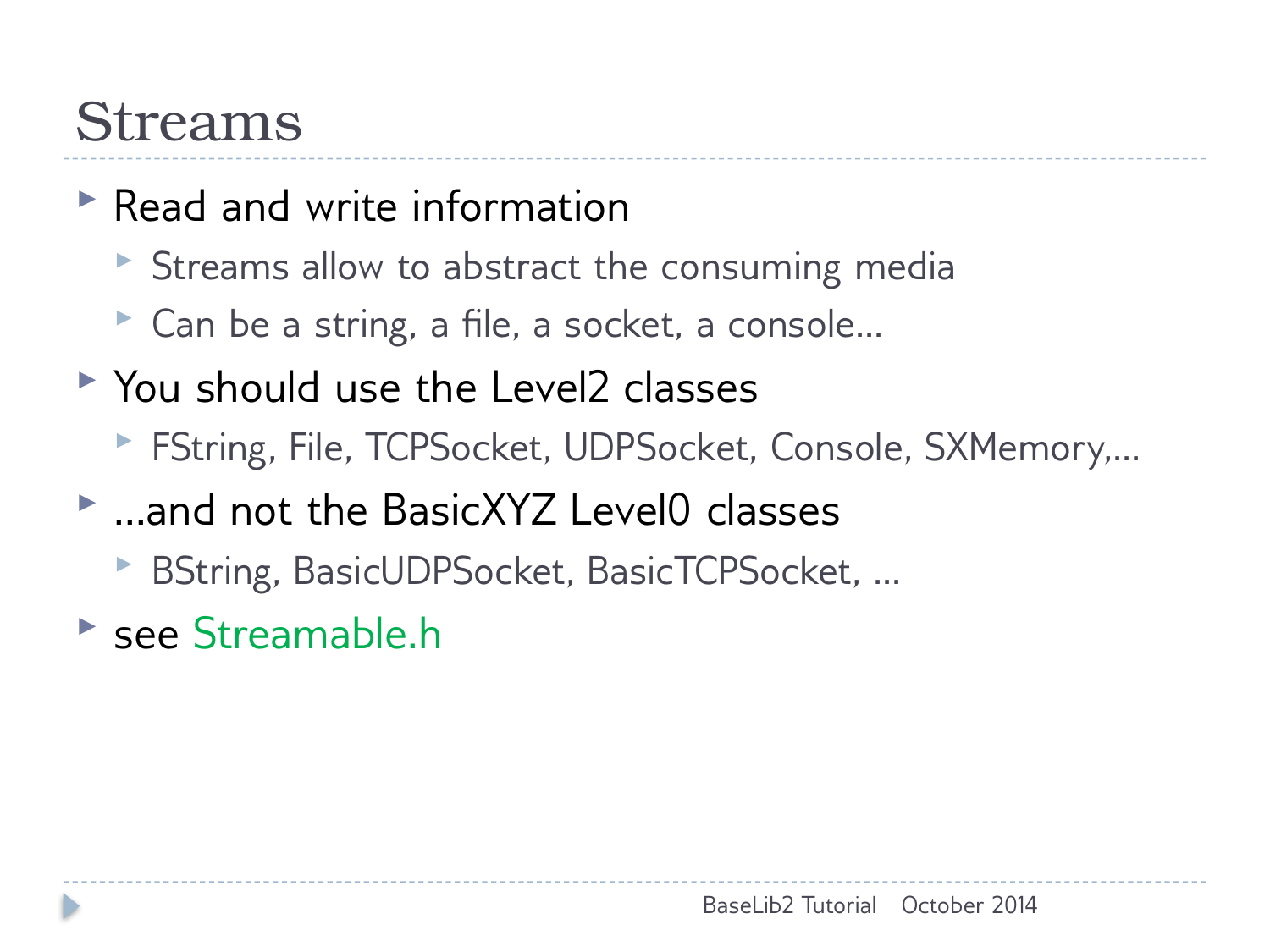

# Streams
Read and write information
Streams allow to abstract the consuming media
Can be a string, a file, a socket, a console...
You should use the Level2 classes
FString, File, TCPSocket, UDPSocket, Console, SXMemory,...
...and not the BasicXYZ Level0 classes
BString, BasicUDPSocket, BasicTCPSocket, ...
see Streamable.h
BaseLib2 Tutorial
October 2014